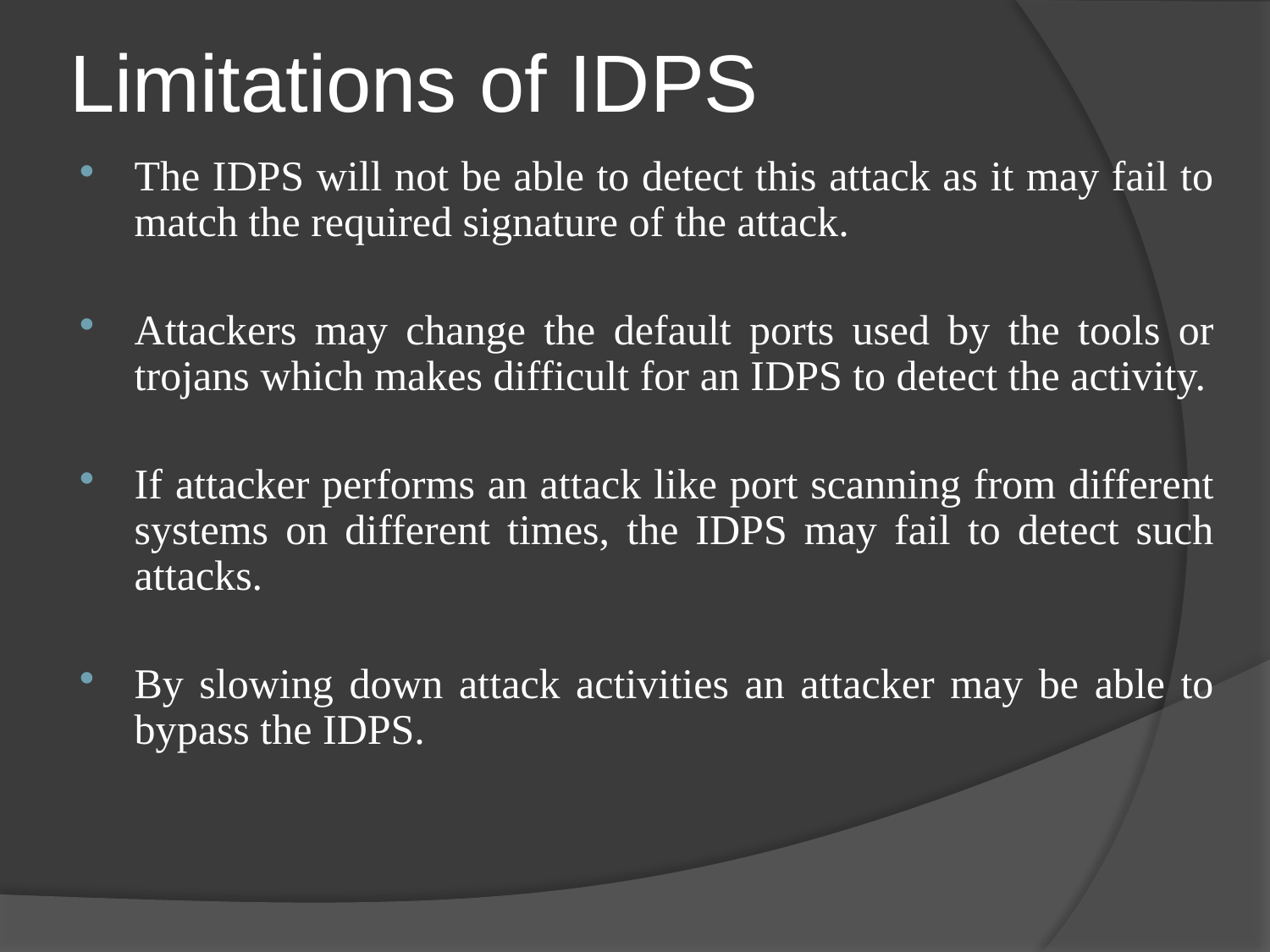

# Limitations of IDPS
The IDPS will not be able to detect this attack as it may fail to match the required signature of the attack.

Attackers may change the default ports used by the tools or trojans which makes difficult for an IDPS to detect the activity.

If attacker performs an attack like port scanning from different systems on different times, the IDPS may fail to detect such attacks.

By slowing down attack activities an attacker may be able to bypass the IDPS.
7